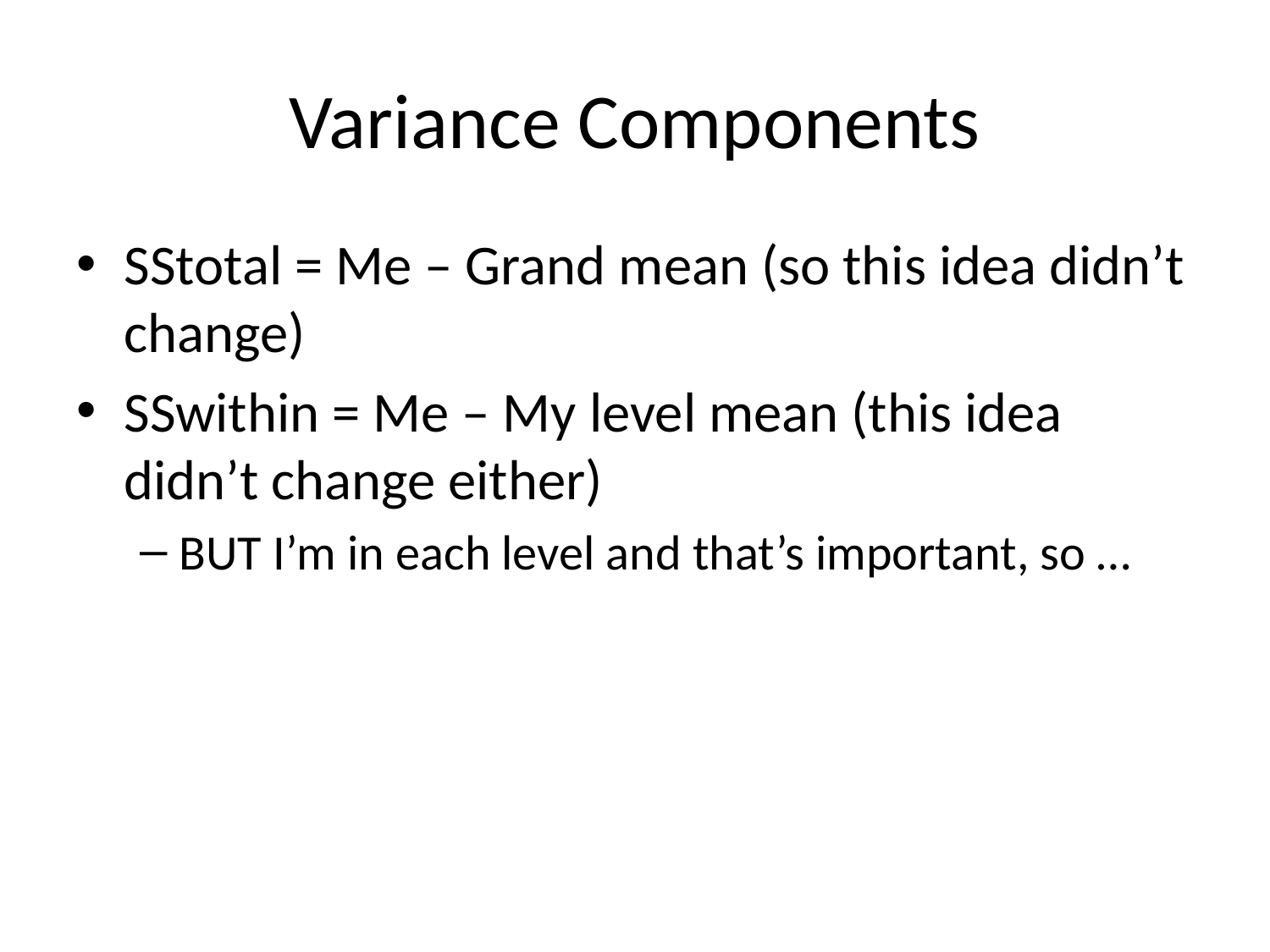

# Variance Components
SStotal = Me – Grand mean (so this idea didn’t change)
SSwithin = Me – My level mean (this idea didn’t change either)
BUT I’m in each level and that’s important, so …